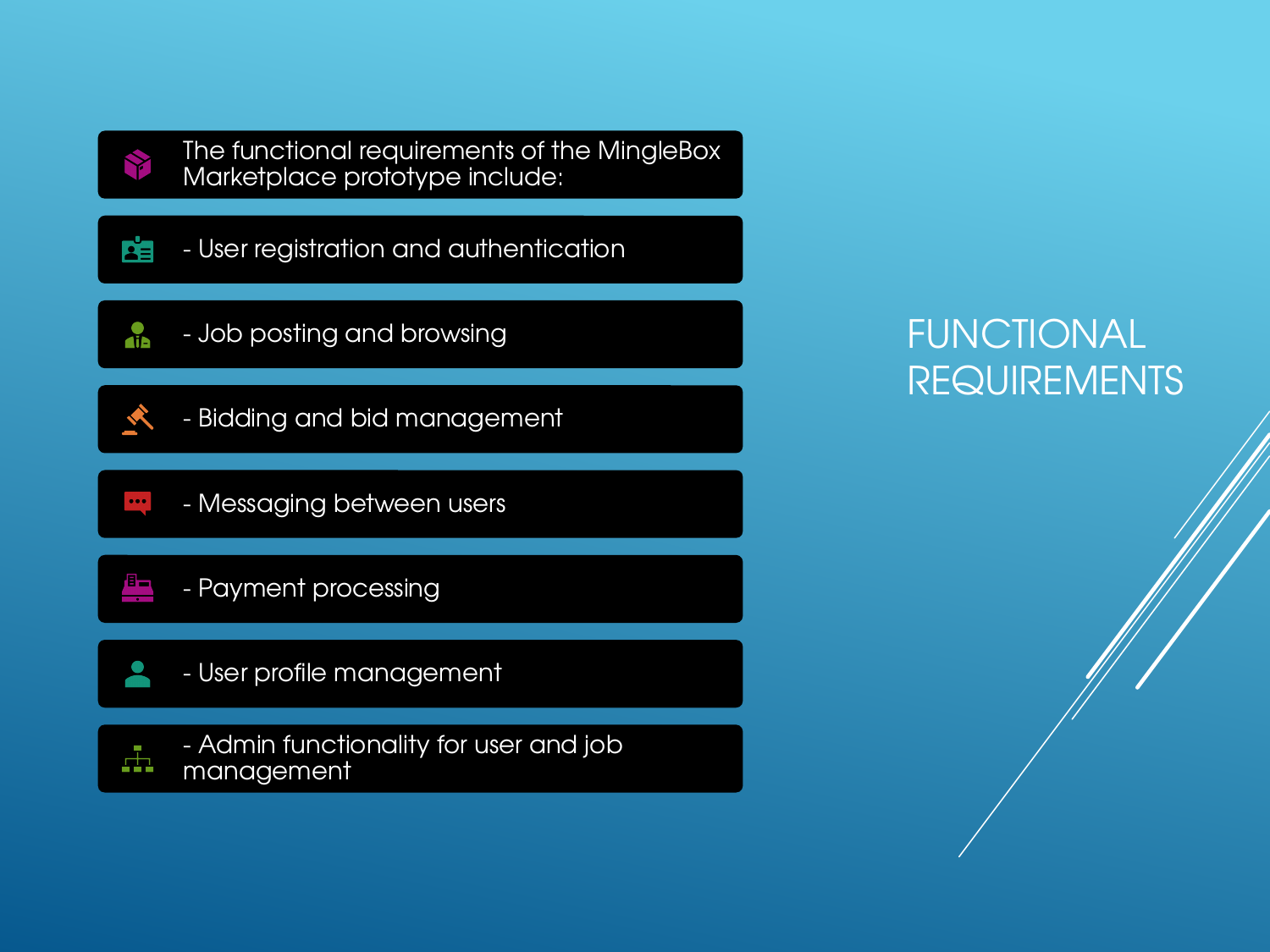

The functional requirements of the MingleBox Marketplace prototype include:
- User registration and authentication
- Job posting and browsing
- Bidding and bid management
- Messaging between users
- Payment processing
- User profile management
- Admin functionality for user and job management
# Functional Requirements